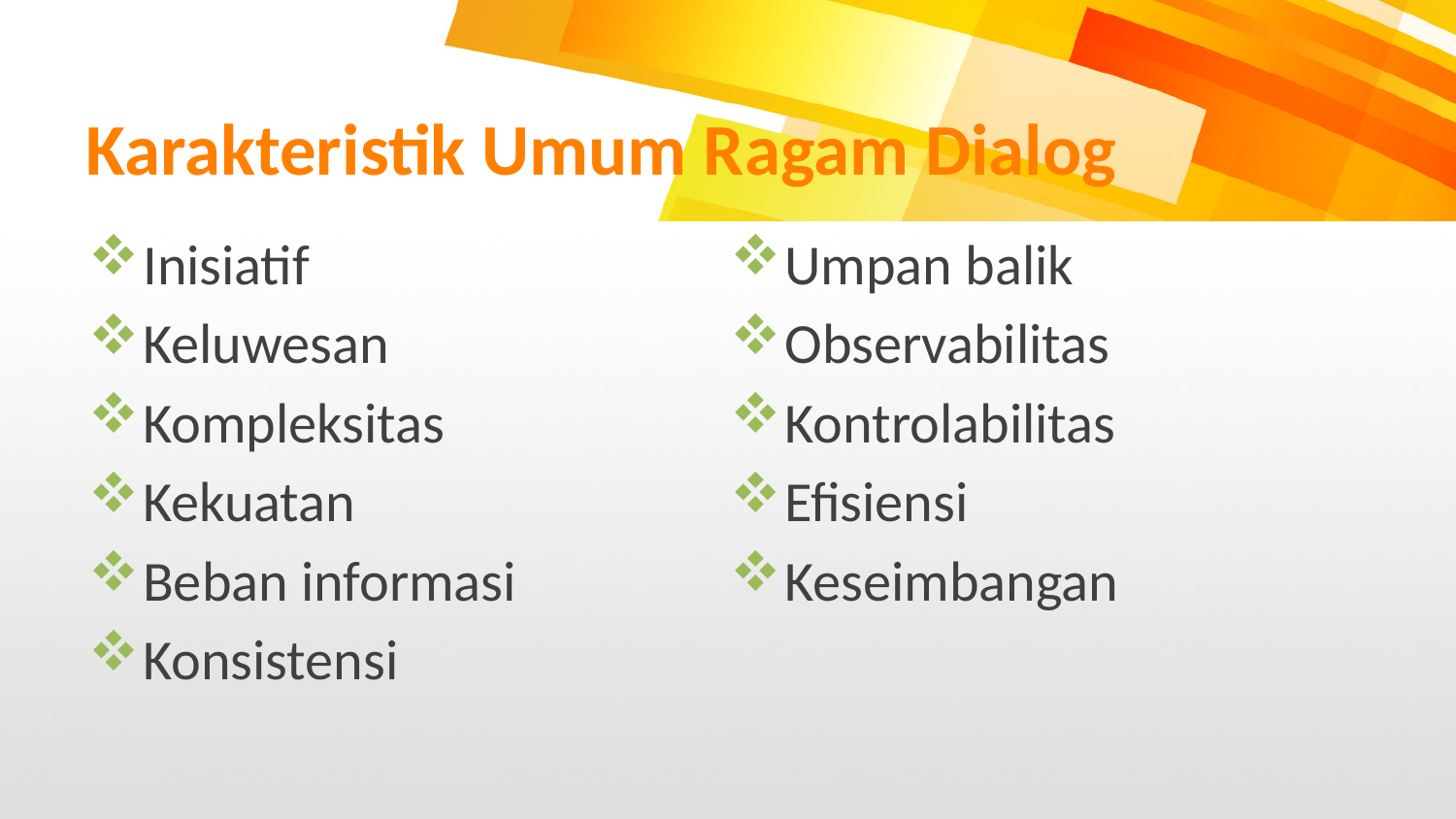

# Karakteristik Umum Ragam Dialog
Inisiatif
Keluwesan
Kompleksitas
Kekuatan
Beban informasi
Konsistensi
Umpan balik
Observabilitas
Kontrolabilitas
Efisiensi
Keseimbangan